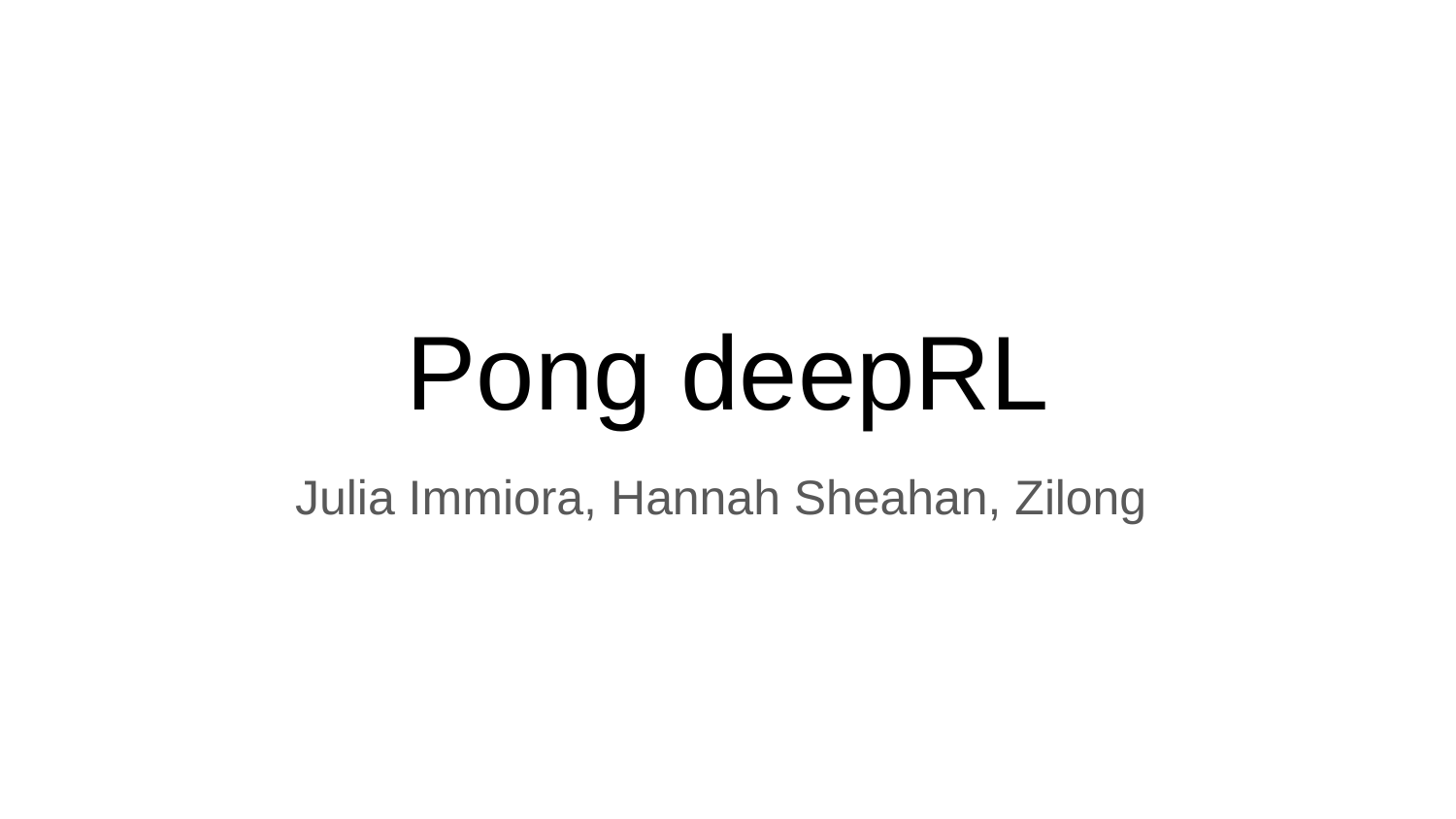

# Pong deepRL
Julia Immiora, Hannah Sheahan, Zilong